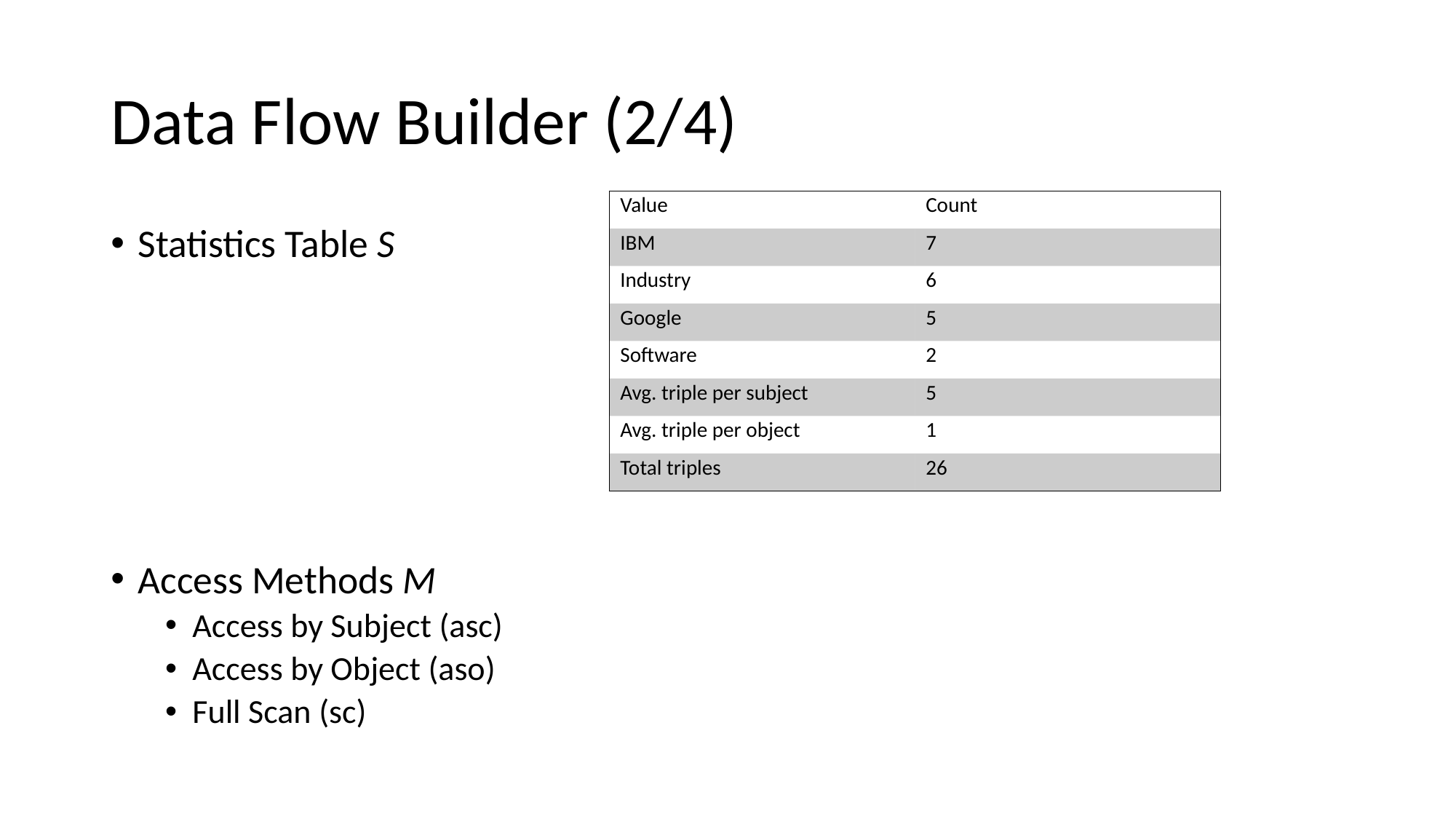

# Data Flow Builder (2/4)
| Value | Count |
| --- | --- |
| IBM | 7 |
| Industry | 6 |
| Google | 5 |
| Software | 2 |
| Avg. triple per subject | 5 |
| Avg. triple per object | 1 |
| Total triples | 26 |
Statistics Table S

Access Methods M
Access by Subject (asc)
Access by Object (aso)
Full Scan (sc)